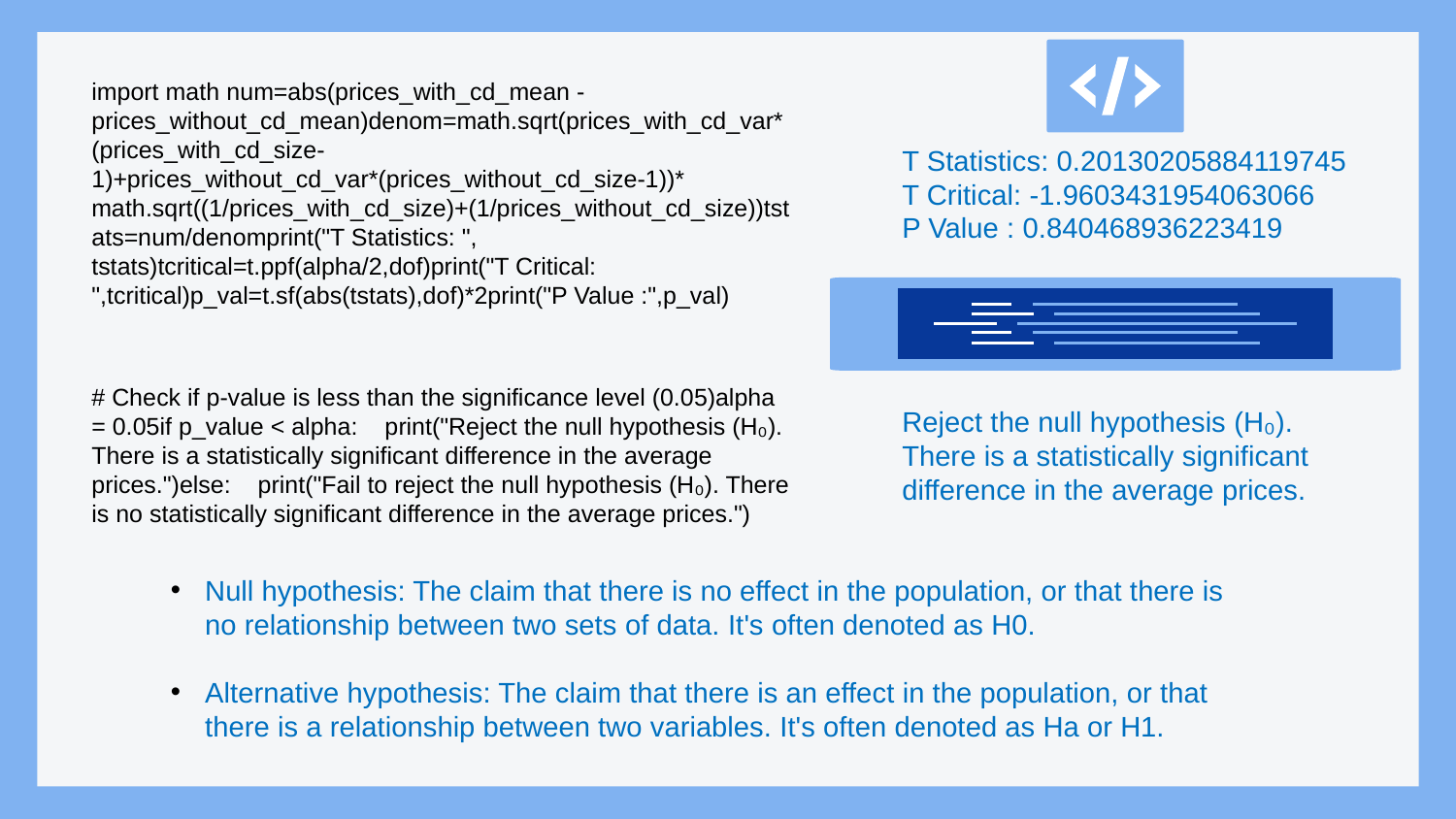

import math num=abs(prices_with_cd_mean - prices_without_cd_mean)denom=math.sqrt(prices_with_cd_var*(prices_with_cd_size-1)+prices_without_cd_var*(prices_without_cd_size-1))* math.sqrt((1/prices_with_cd_size)+(1/prices_without_cd_size))tstats=num/denomprint("T Statistics: ", tstats)tcritical=t.ppf(alpha/2,dof)print("T Critical: ",tcritical)p_val=t.sf(abs(tstats),dof)*2print("P Value :",p_val)
T Statistics: 0.20130205884119745
T Critical: -1.9603431954063066
P Value : 0.840468936223419

# Check if p-value is less than the significance level (0.05)alpha = 0.05if p_value < alpha:    print("Reject the null hypothesis (H₀). There is a statistically significant difference in the average prices.")else:    print("Fail to reject the null hypothesis (H₀). There is no statistically significant difference in the average prices.")
Reject the null hypothesis (H₀). There is a statistically significant difference in the average prices.
Null hypothesis: The claim that there is no effect in the population, or that there is no relationship between two sets of data. It's often denoted as H0.

Alternative hypothesis: The claim that there is an effect in the population, or that there is a relationship between two variables. It's often denoted as Ha or H1.